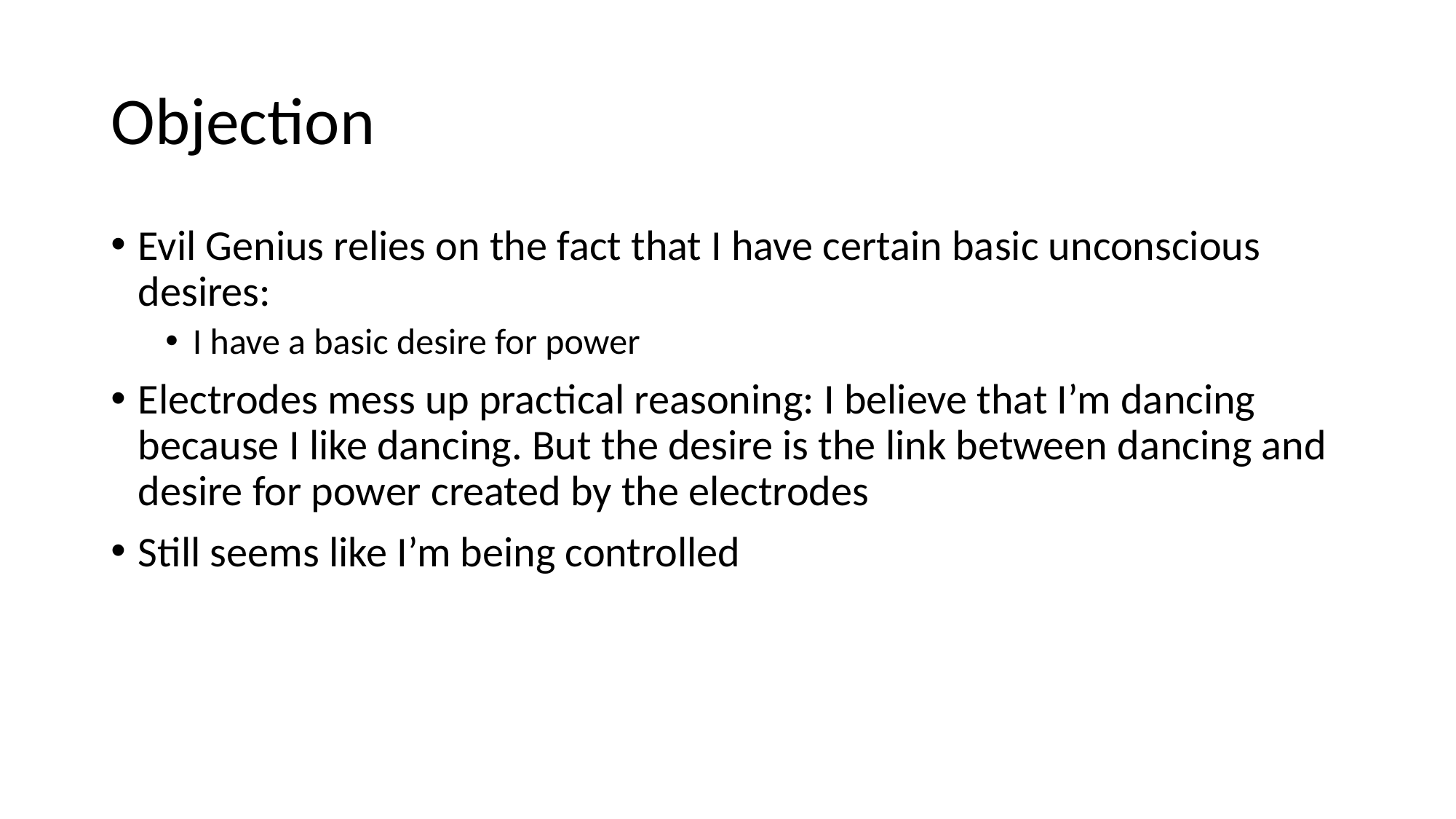

# Objection
Evil Genius relies on the fact that I have certain basic unconscious desires:
I have a basic desire for power
Electrodes mess up practical reasoning: I believe that I’m dancing because I like dancing. But the desire is the link between dancing and desire for power created by the electrodes
Still seems like I’m being controlled